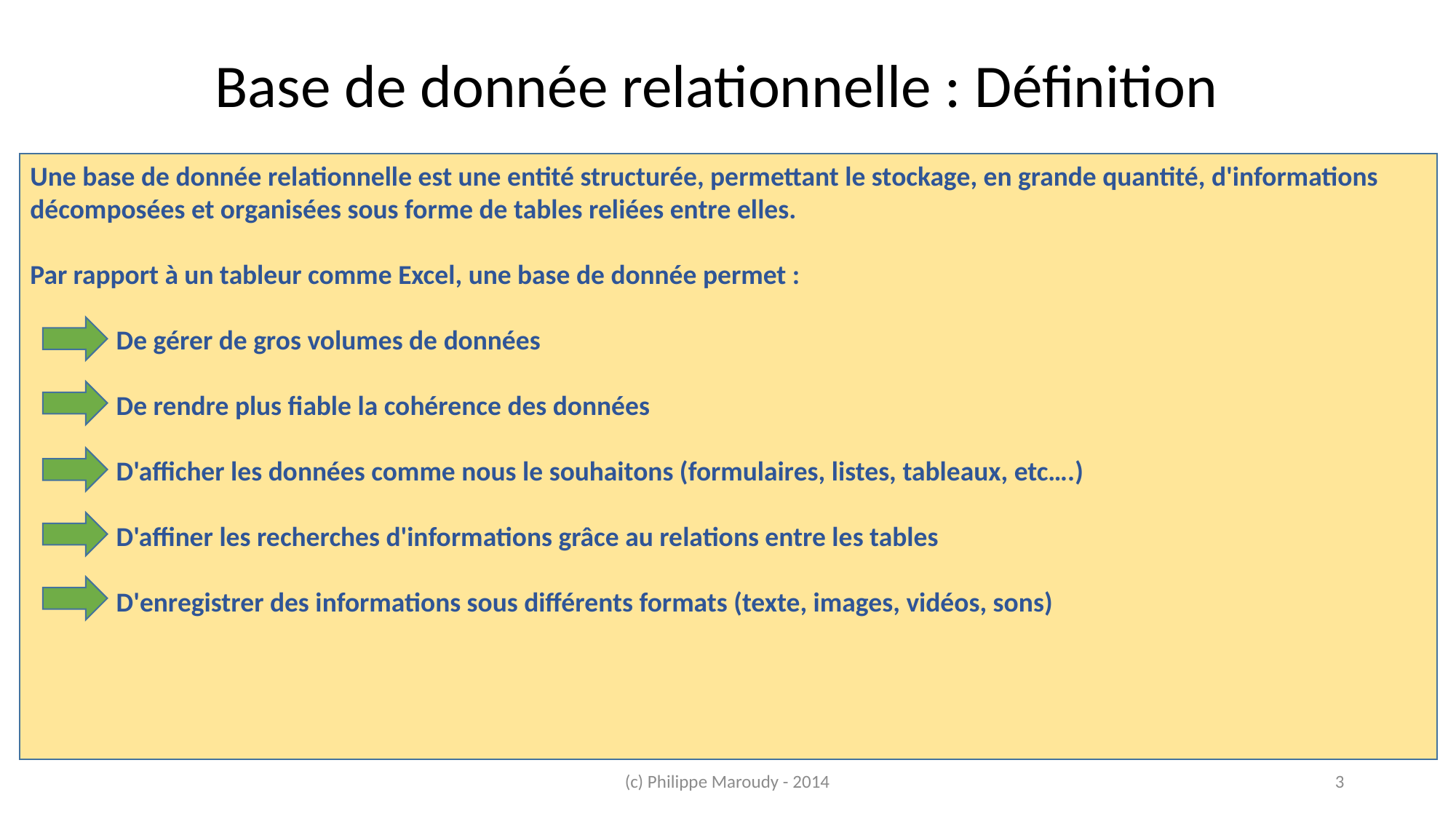

Base de donnée relationnelle : Définition
Une base de donnée relationnelle est une entité structurée, permettant le stockage, en grande quantité, d'informations décomposées et organisées sous forme de tables reliées entre elles.

Par rapport à un tableur comme Excel, une base de donnée permet :

De gérer de gros volumes de données

De rendre plus fiable la cohérence des données

D'afficher les données comme nous le souhaitons (formulaires, listes, tableaux, etc….)

D'affiner les recherches d'informations grâce au relations entre les tables

D'enregistrer des informations sous différents formats (texte, images, vidéos, sons)

(c) Philippe Maroudy - 2014
3